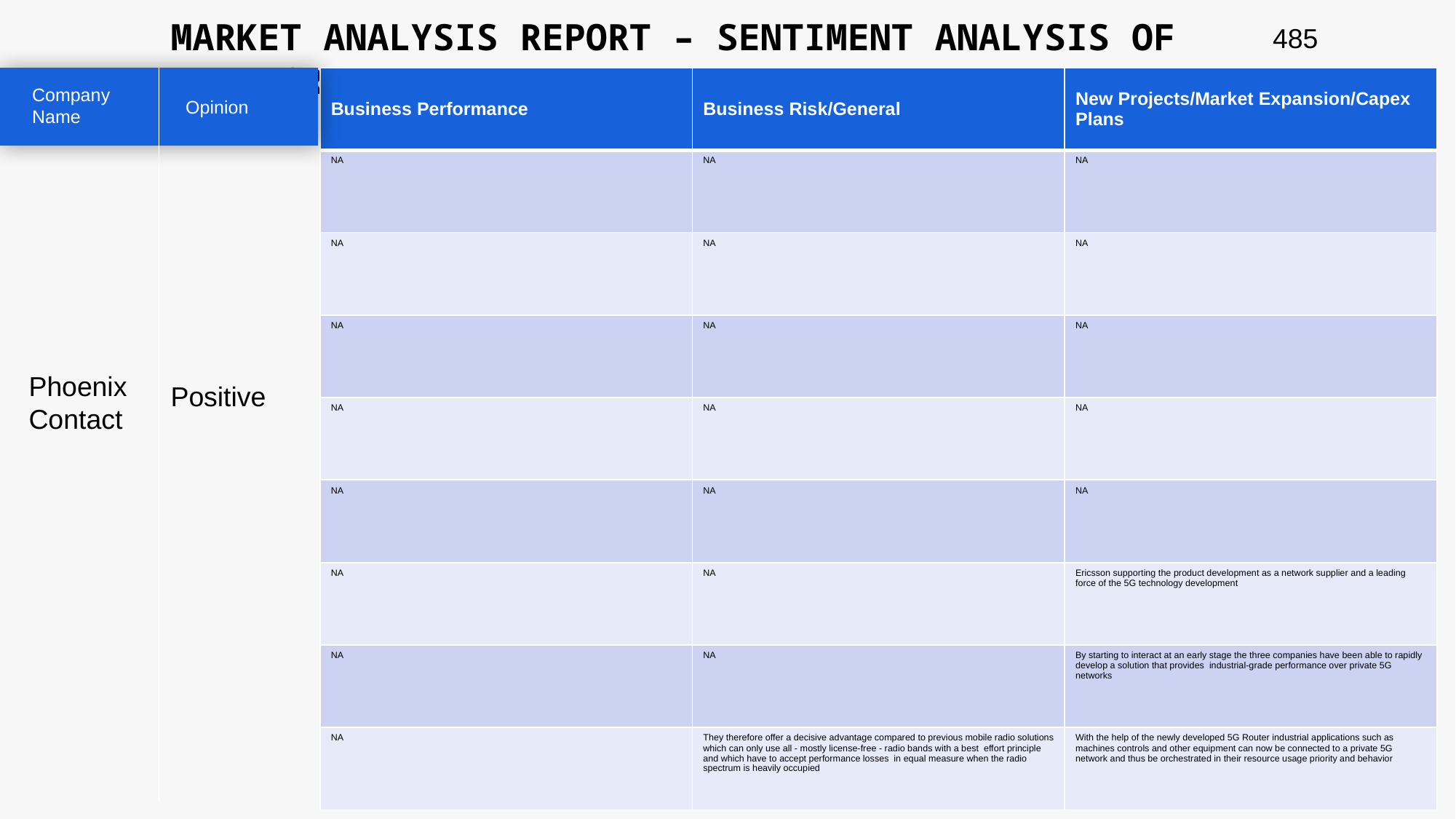

MARKET ANALYSIS REPORT – SENTIMENT ANALYSIS OF PEER GROUP
485

| Business Performance | Business Risk/General | New Projects/Market Expansion/Capex Plans |
| --- | --- | --- |
| NA | NA | NA |
| NA | NA | NA |
| NA | NA | NA |
| NA | NA | NA |
| NA | NA | NA |
| NA | NA | Ericsson supporting the product development as a network supplier and a leading force of the 5G technology development |
| NA | NA | By starting to interact at an early stage the three companies have been able to rapidly develop a solution that provides industrial-grade performance over private 5G networks |
| NA | They therefore offer a decisive advantage compared to previous mobile radio solutions which can only use all - mostly license-free - radio bands with a best effort principle and which have to accept performance losses in equal measure when the radio spectrum is heavily occupied | With the help of the newly developed 5G Router industrial applications such as machines controls and other equipment can now be connected to a private 5G network and thus be orchestrated in their resource usage priority and behavior |
Company Name
Opinion
Phoenix Contact
Positive